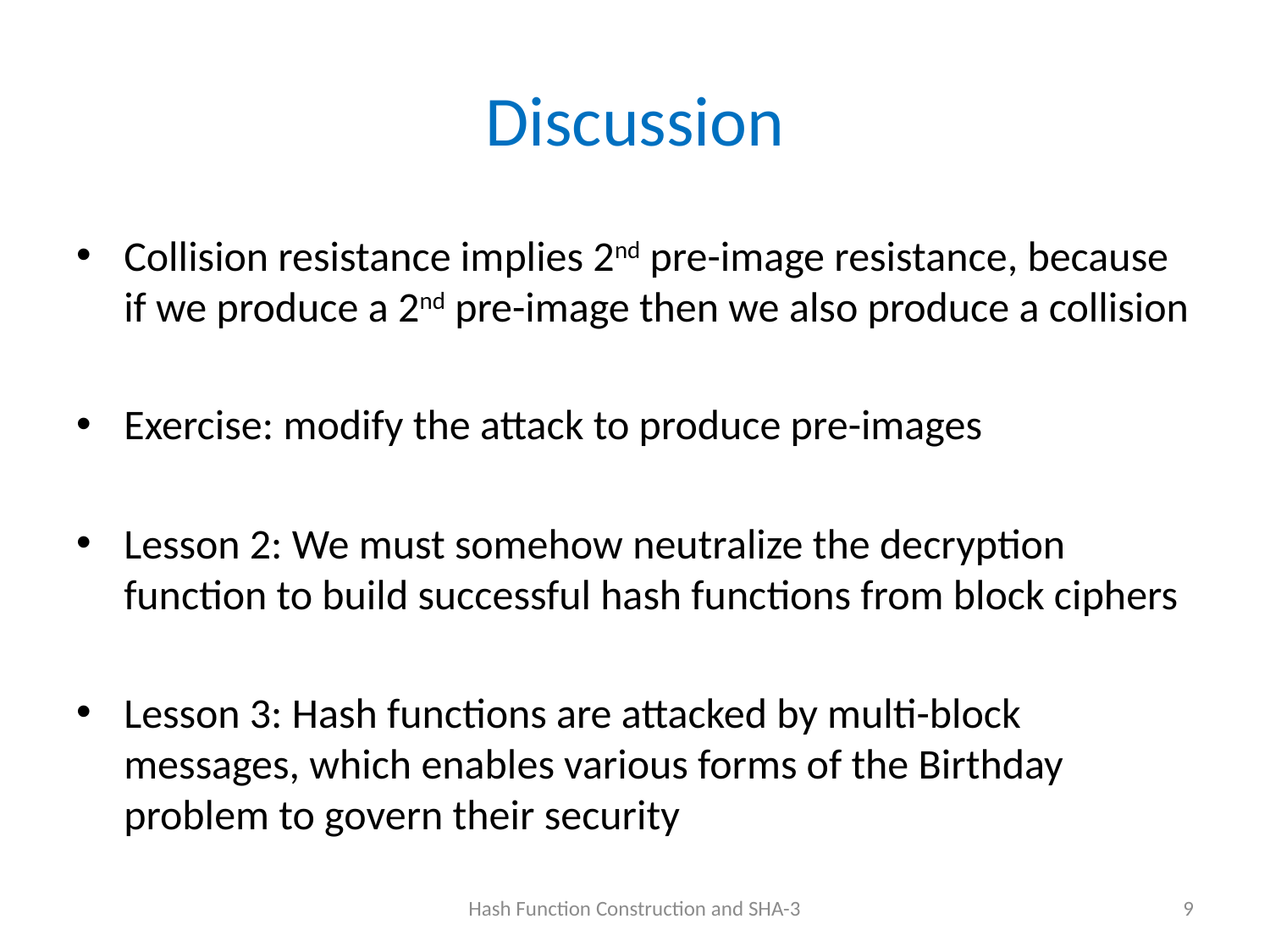

# Discussion
Collision resistance implies 2nd pre-image resistance, because if we produce a 2nd pre-image then we also produce a collision

Exercise: modify the attack to produce pre-images

Lesson 2: We must somehow neutralize the decryption function to build successful hash functions from block ciphers

Lesson 3: Hash functions are attacked by multi-block messages, which enables various forms of the Birthday problem to govern their security
Hash Function Construction and SHA-3
9